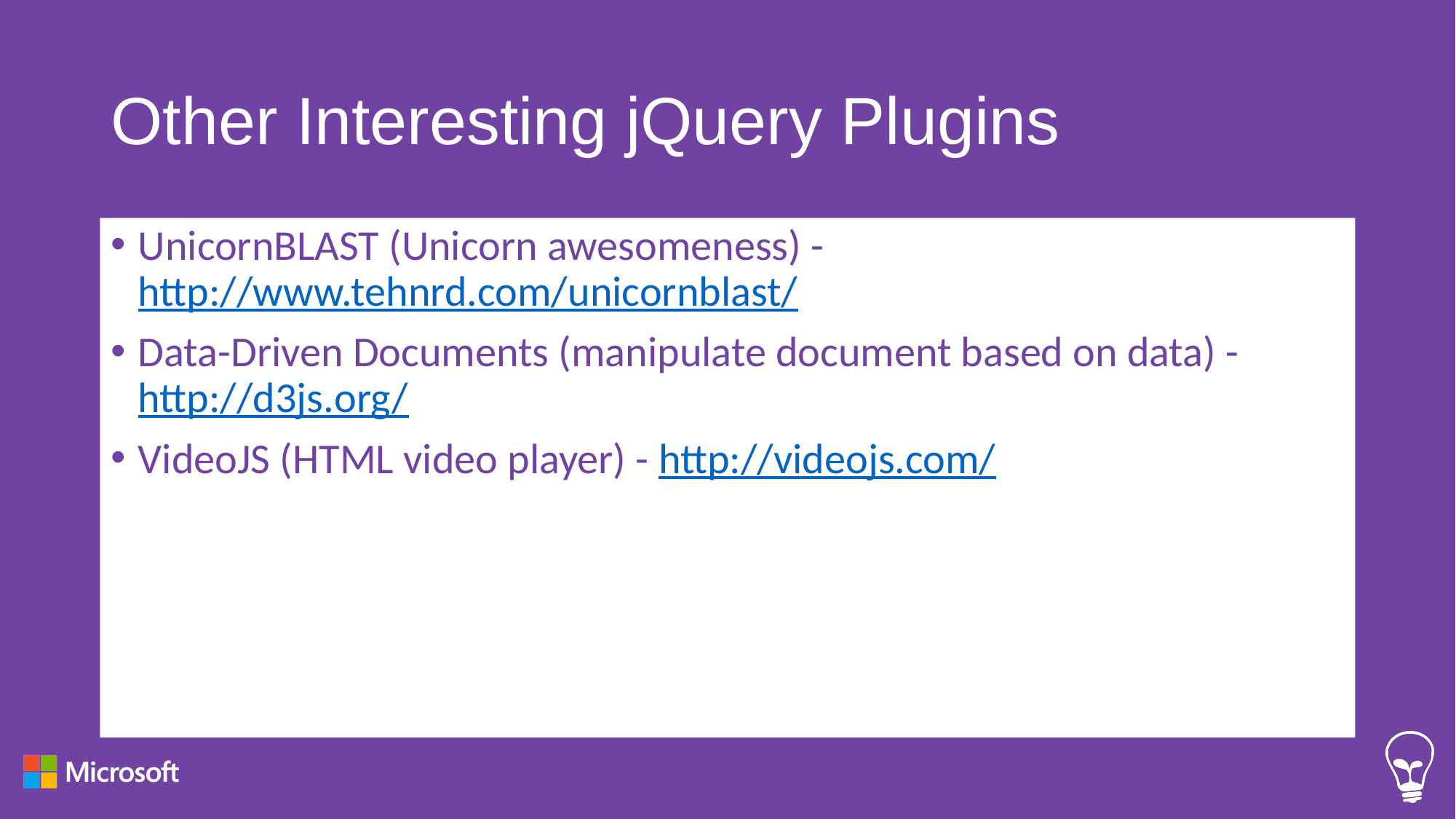

# Other Interesting jQuery Plugins
UnicornBLAST (Unicorn awesomeness) - http://www.tehnrd.com/unicornblast/
Data-Driven Documents (manipulate document based on data) - http://d3js.org/
VideoJS (HTML video player) - http://videojs.com/